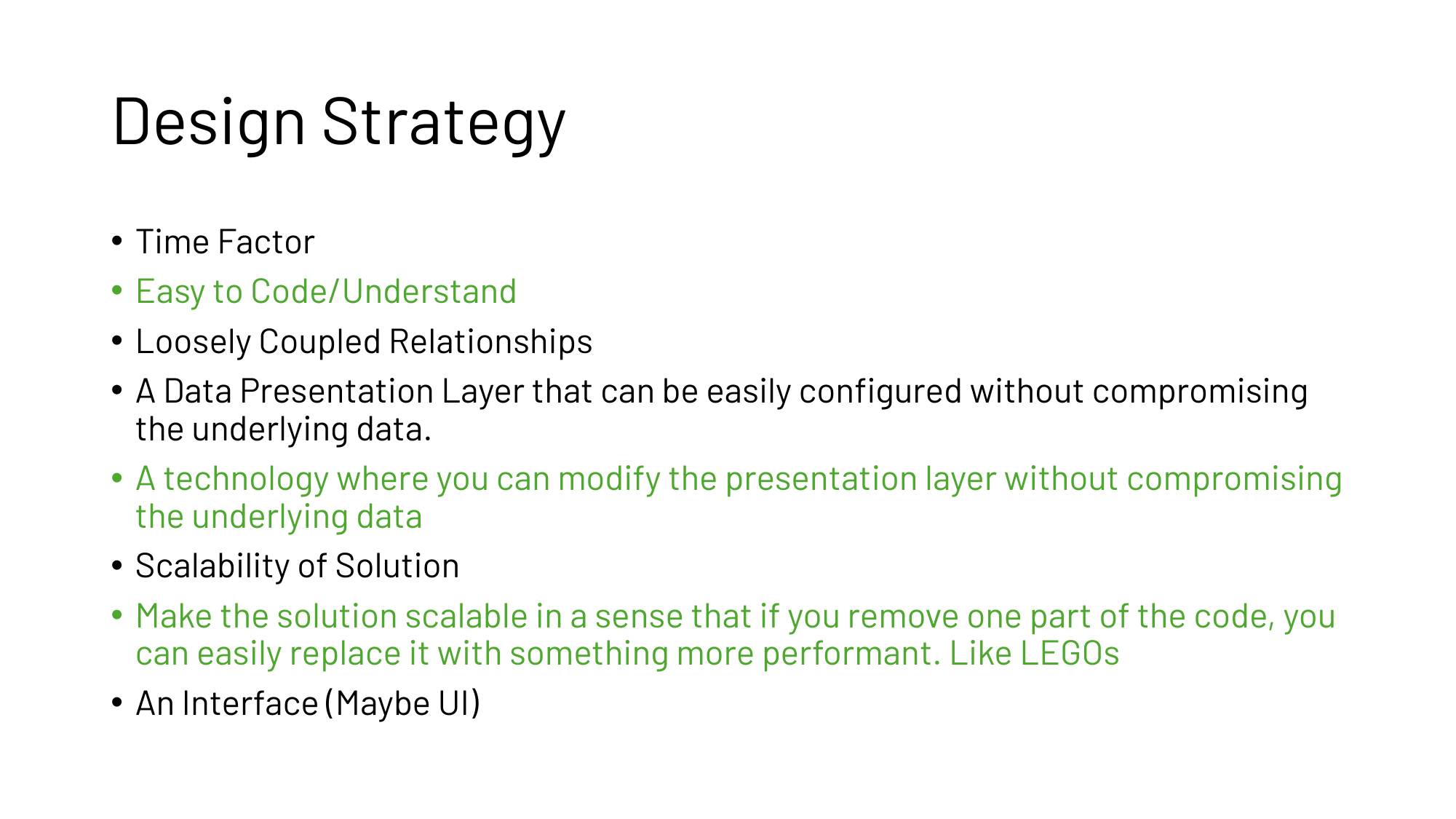

# Design Strategy
Time Factor
Easy to Code/Understand
Loosely Coupled Relationships
A Data Presentation Layer that can be easily configured without compromising the underlying data.
A technology where you can modify the presentation layer without compromising the underlying data
Scalability of Solution
Make the solution scalable in a sense that if you remove one part of the code, you can easily replace it with something more performant. Like LEGOs
An Interface (Maybe UI)